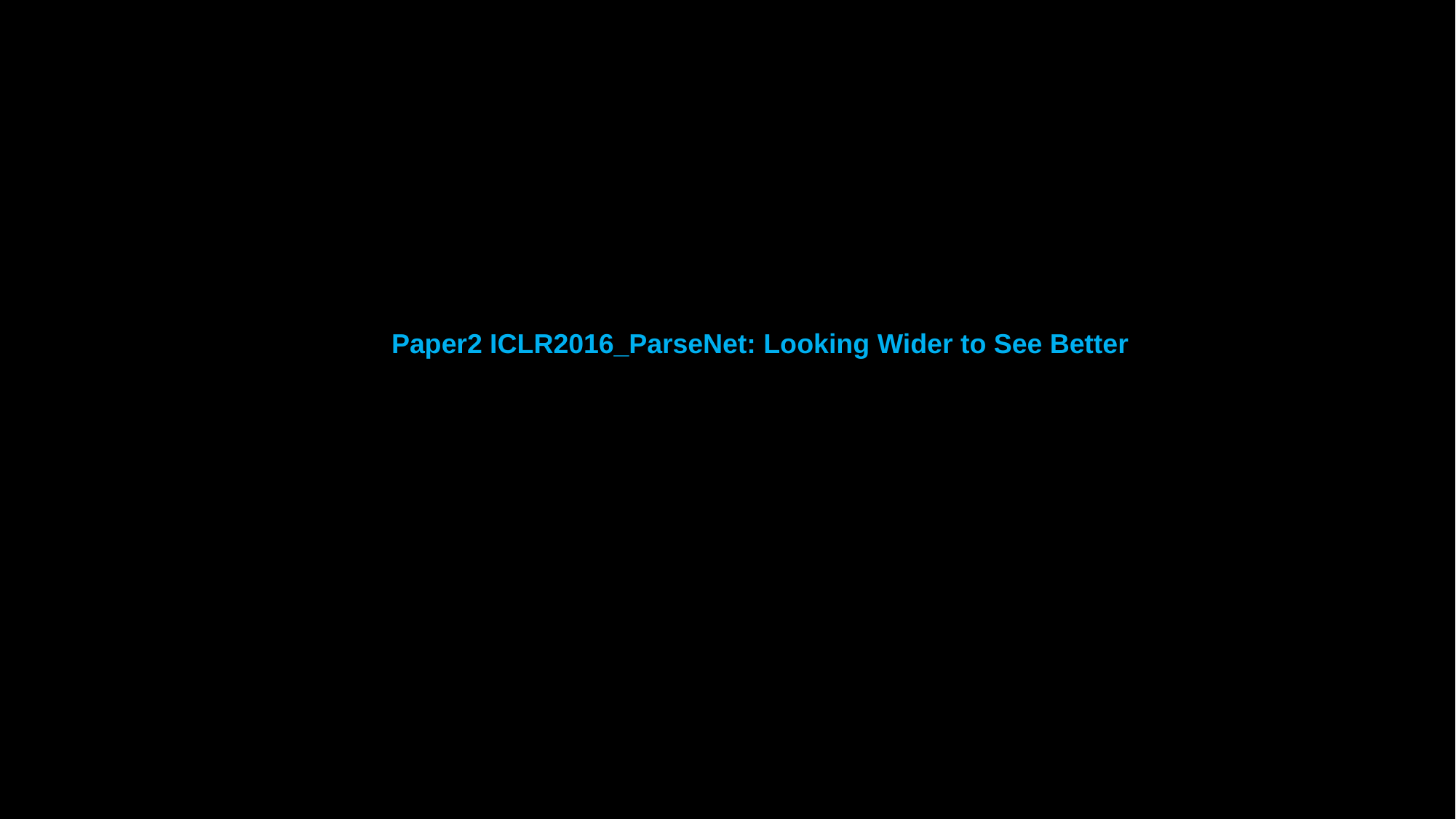

Paper2 ICLR2016_ParseNet: Looking Wider to See Better